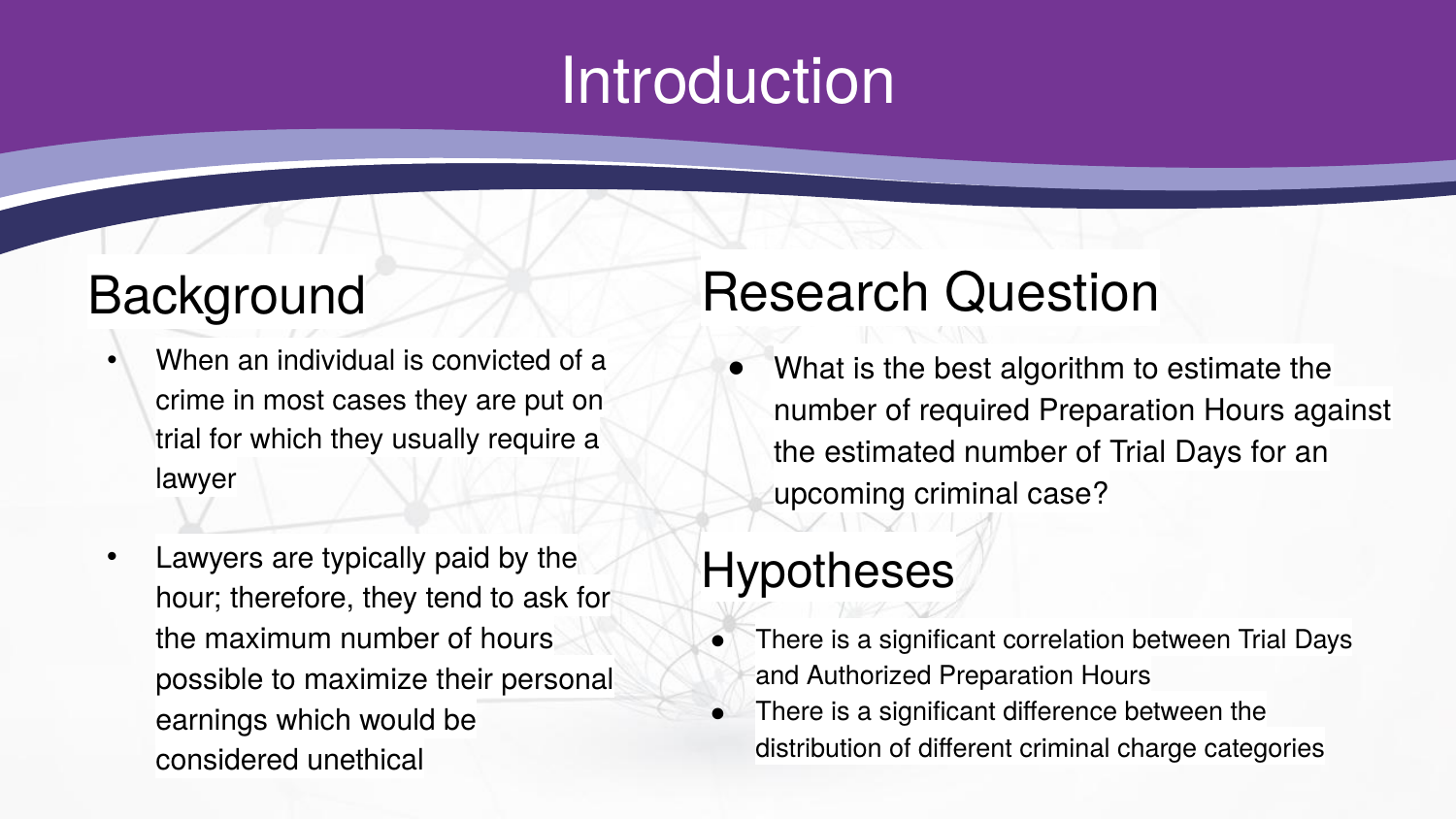

# Introduction
Research Question

What is the best algorithm to estimate the number of required Preparation Hours against the estimated number of Trial Days for an upcoming criminal case?
Hypotheses
There is a significant correlation between Trial Days and Authorized Preparation Hours
There is a significant difference between the distribution of different criminal charge categories
Background
When an individual is convicted of a crime in most cases they are put on trial for which they usually require a lawyer
Lawyers are typically paid by the hour; therefore, they tend to ask for the maximum number of hours possible to maximize their personal earnings which would be considered unethical